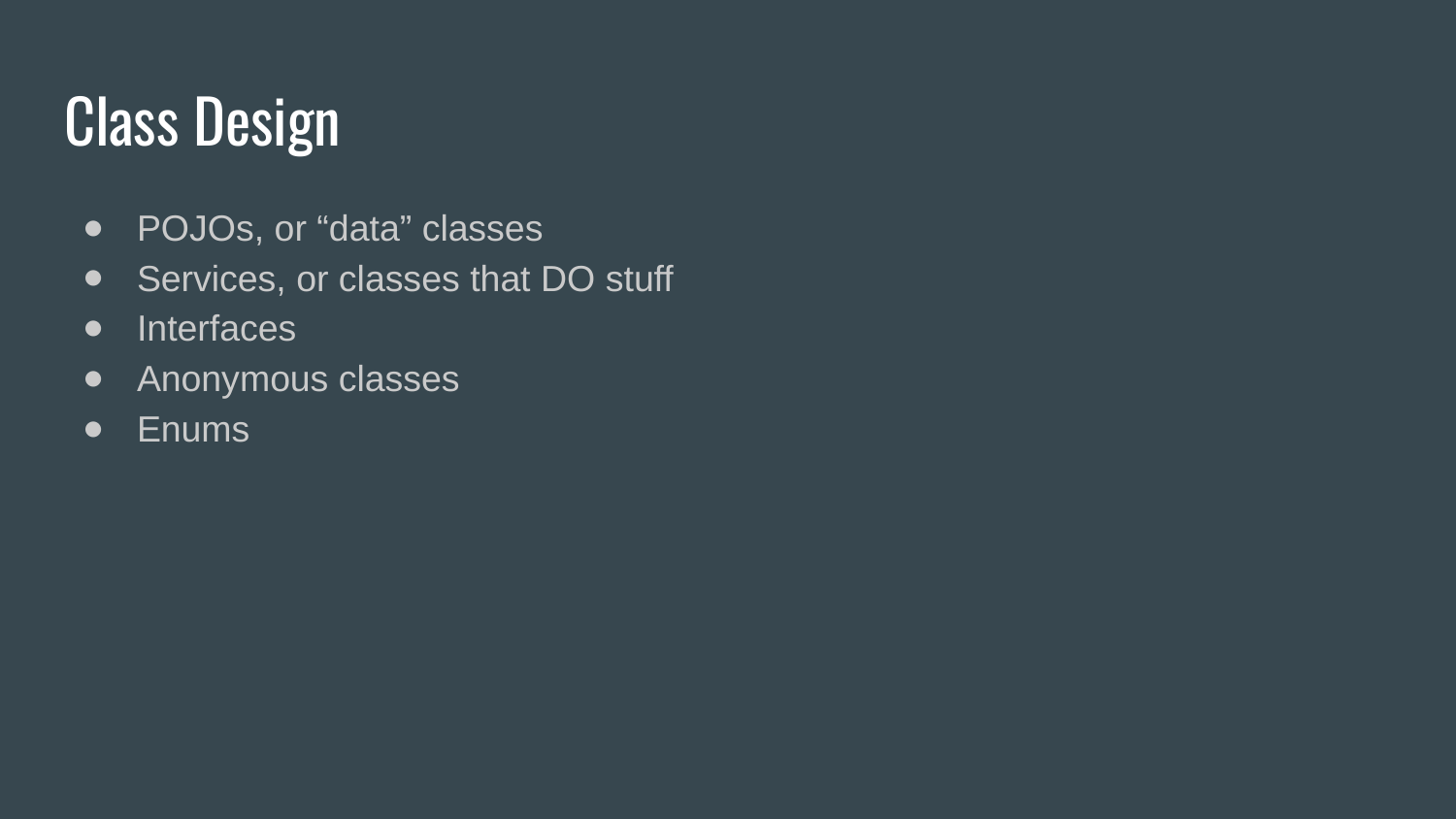

# Class Design
POJOs, or “data” classes
Services, or classes that DO stuff
Interfaces
Anonymous classes
Enums